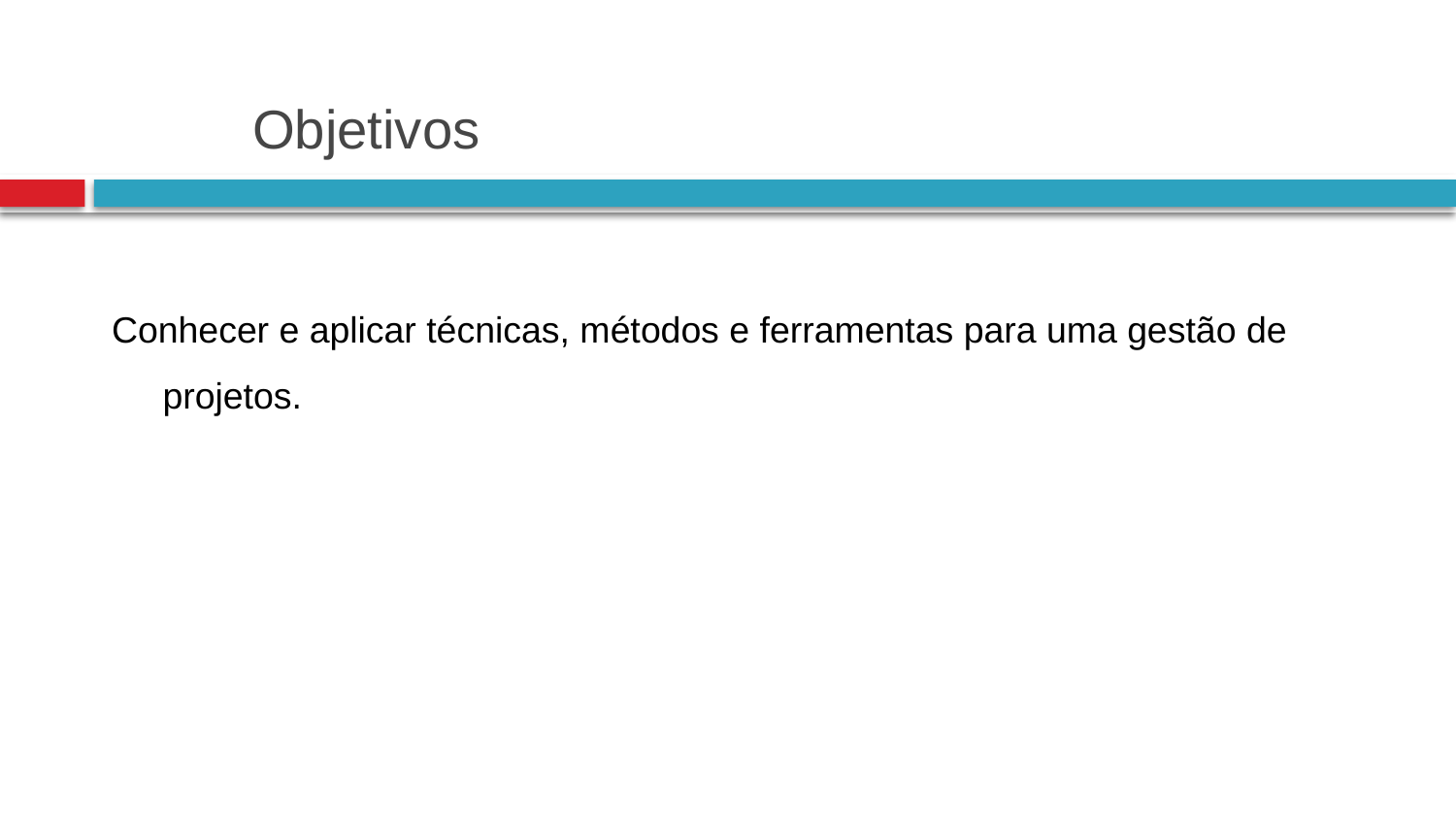

# Objetivos

Conhecer e aplicar técnicas, métodos e ferramentas para uma gestão de projetos.